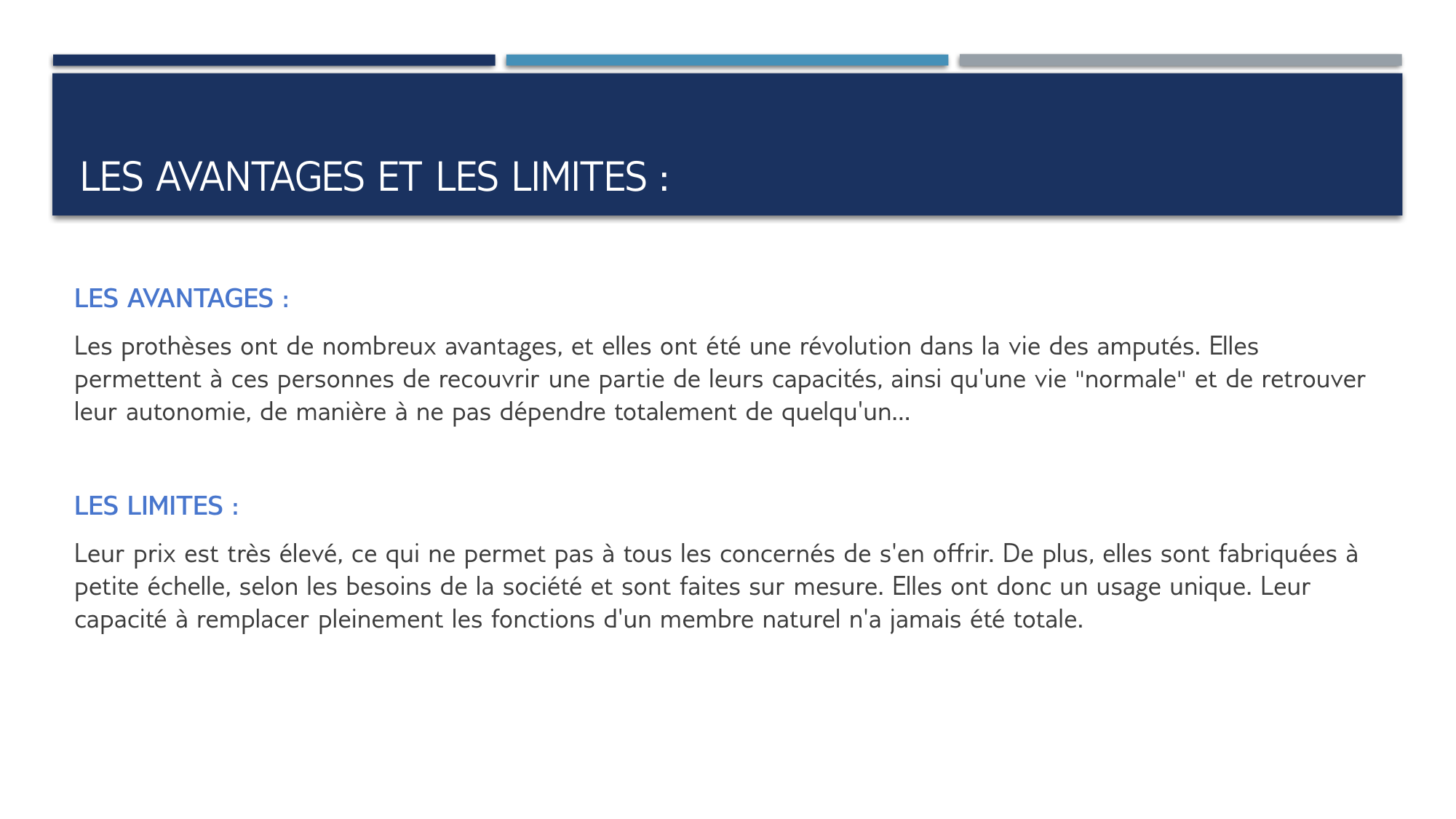

# Les avantages et les limites :
LES AVANTAGES :
Les prothèses ont de nombreux avantages, et elles ont été une révolution dans la vie des amputés. Elles permettent à ces personnes de recouvrir une partie de leurs capacités, ainsi qu'une vie "normale" et de retrouver leur autonomie, de manière à ne pas dépendre totalement de quelqu'un...

LES LIMITES :
Leur prix est très élevé, ce qui ne permet pas à tous les concernés de s'en offrir. De plus, elles sont fabriquées à petite échelle, selon les besoins de la société et sont faites sur mesure. Elles ont donc un usage unique. Leur capacité à remplacer pleinement les fonctions d'un membre naturel n'a jamais été totale.